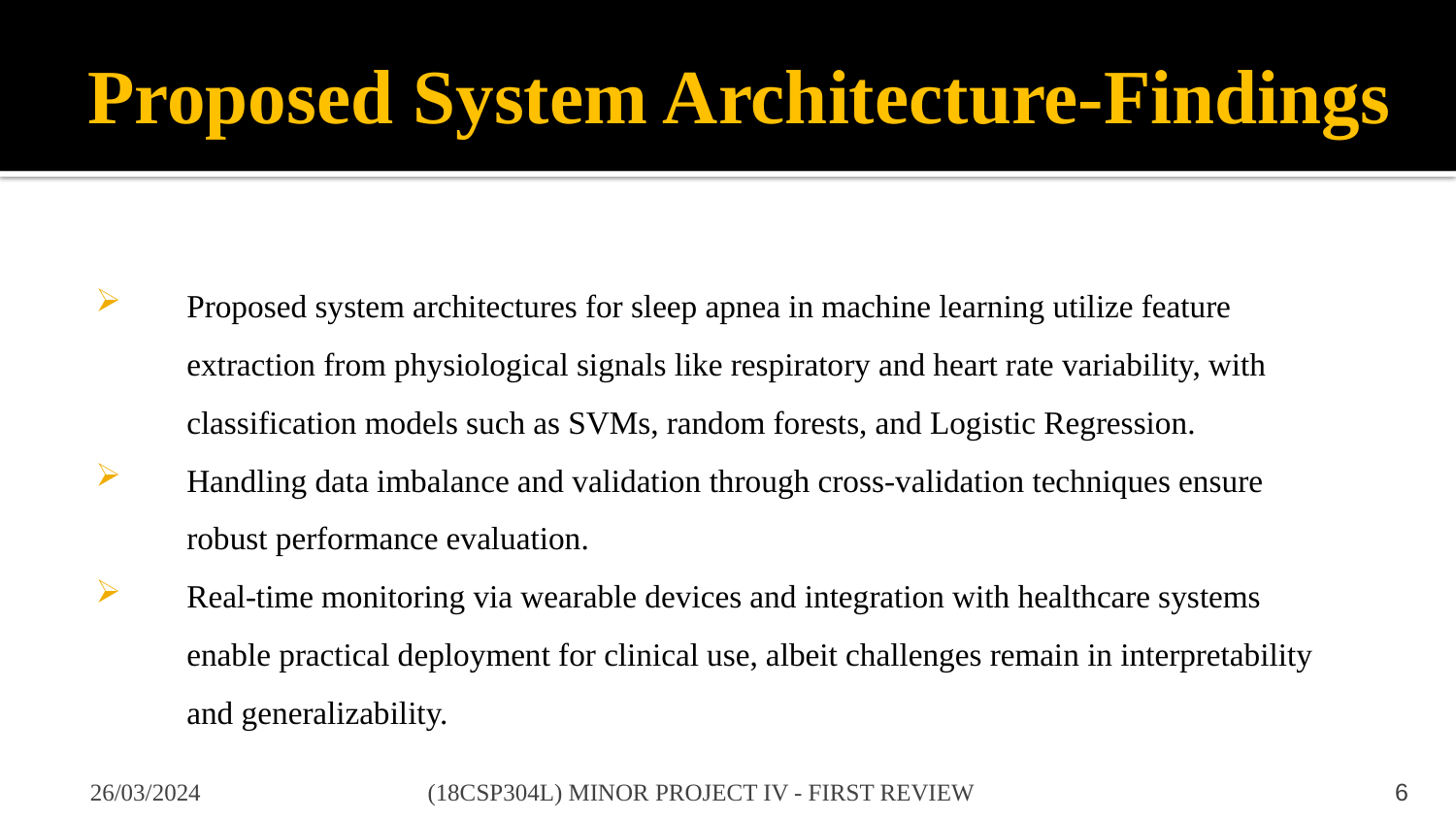

# Proposed System Architecture-Findings

Proposed system architectures for sleep apnea in machine learning utilize feature extraction from physiological signals like respiratory and heart rate variability, with classification models such as SVMs, random forests, and Logistic Regression.
Handling data imbalance and validation through cross-validation techniques ensure robust performance evaluation.
Real-time monitoring via wearable devices and integration with healthcare systems enable practical deployment for clinical use, albeit challenges remain in interpretability and generalizability.
26/03/2024
(18CSP304L) MINOR PROJECT IV - FIRST REVIEW
6